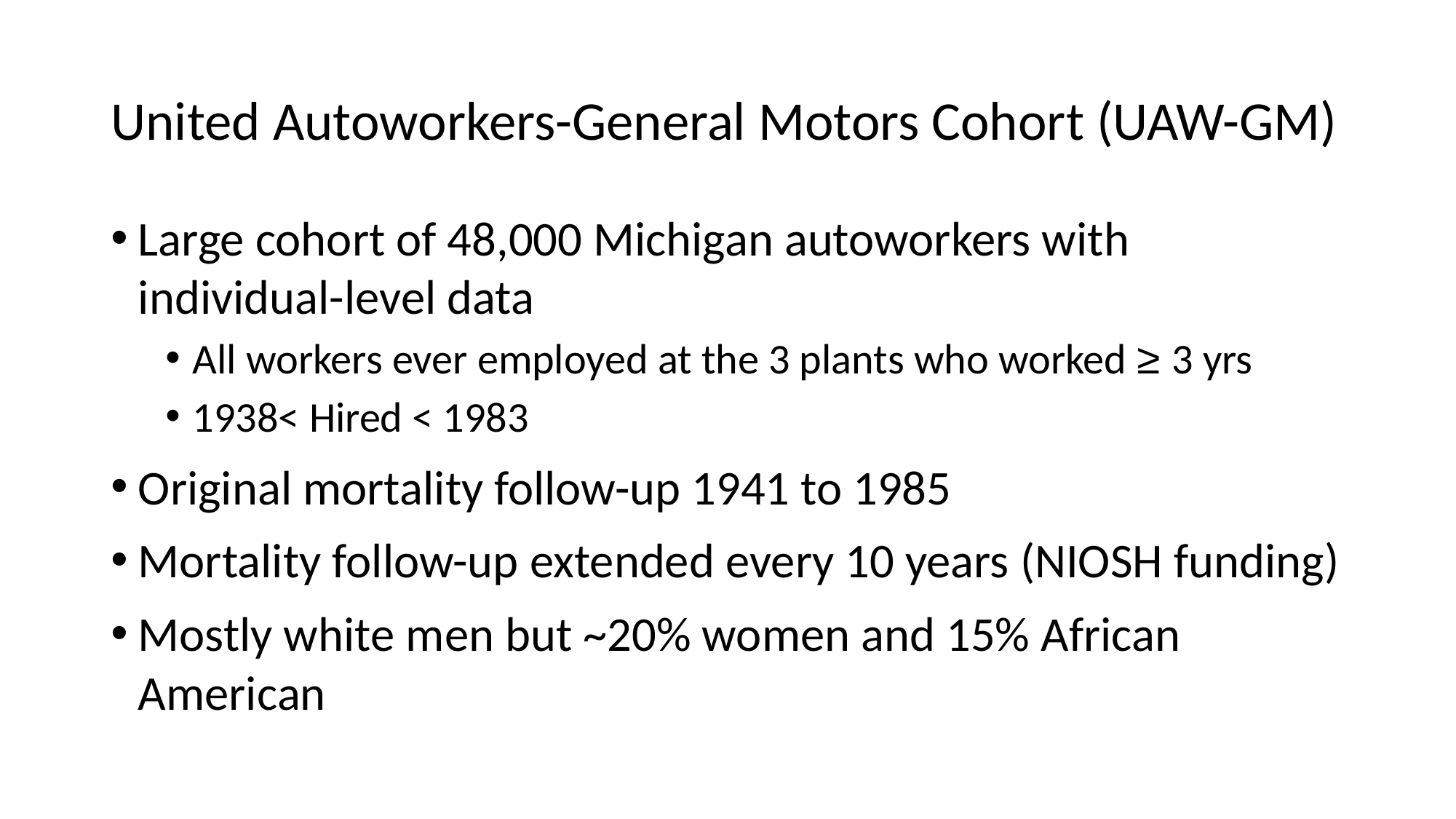

# United Autoworkers-General Motors Cohort (UAW-GM)
Large cohort of 48,000 Michigan autoworkers with individual-level data
All workers ever employed at the 3 plants who worked ≥ 3 yrs
1938< Hired < 1983
Original mortality follow-up 1941 to 1985
Mortality follow-up extended every 10 years (NIOSH funding)
Mostly white men but ~20% women and 15% African American